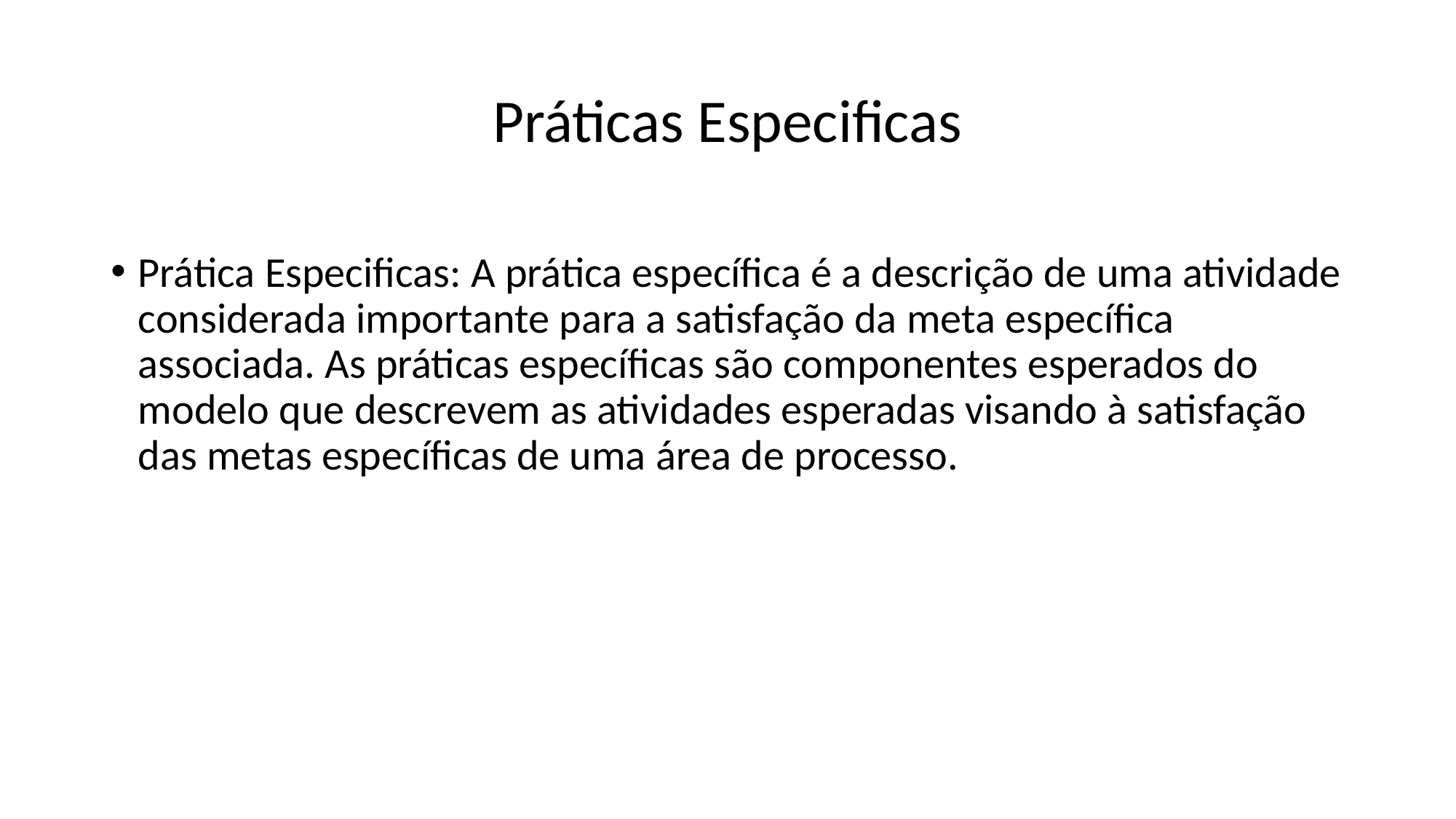

# Práticas Especificas
Prática Especificas: A prática específica é a descrição de uma atividade considerada importante para a satisfação da meta específica associada. As práticas específicas são componentes esperados do modelo que descrevem as atividades esperadas visando à satisfação das metas específicas de uma área de processo.